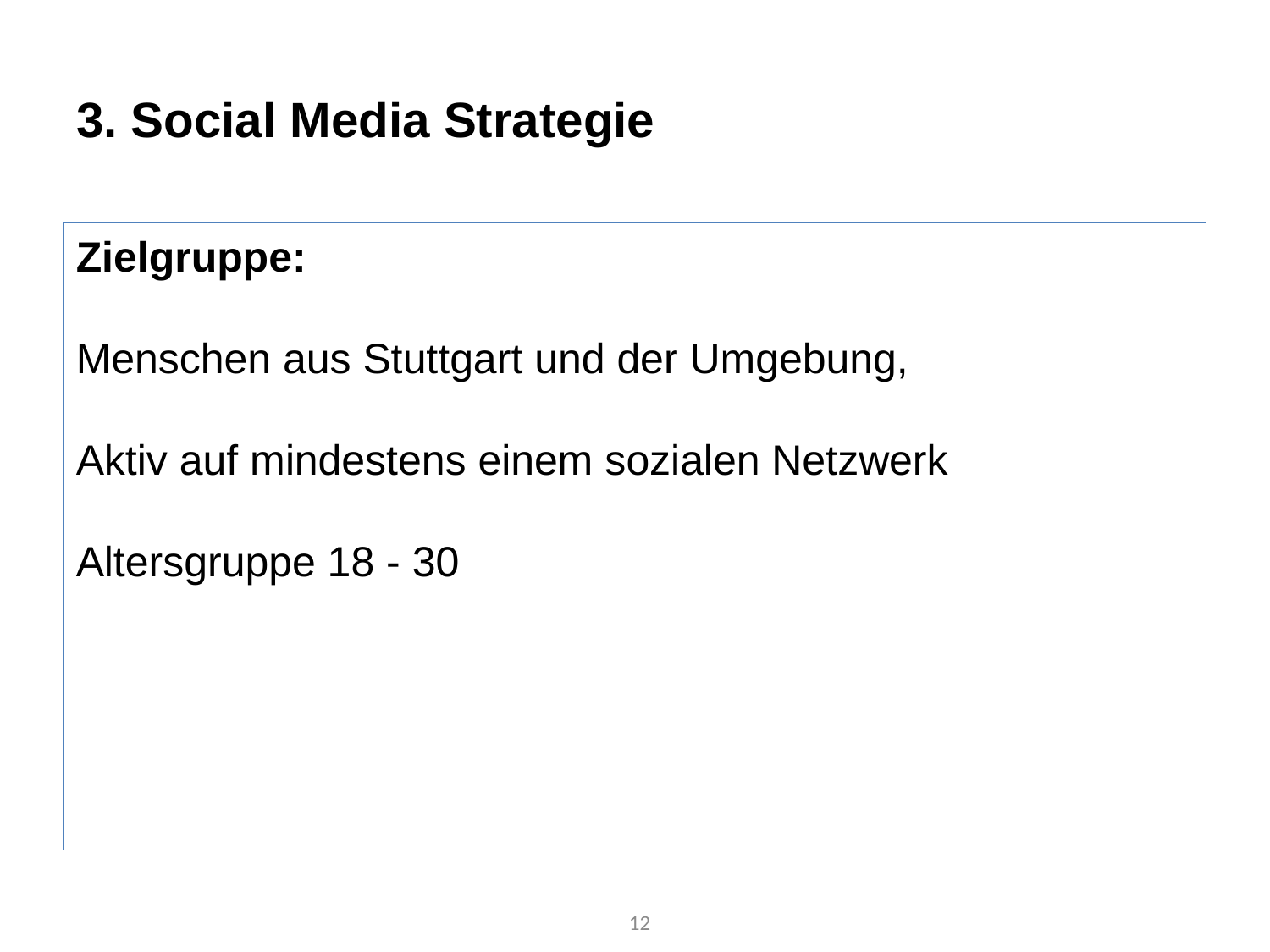

3. Social Media Strategie

Zielgruppe:

Menschen aus Stuttgart und der Umgebung,

Aktiv auf mindestens einem sozialen Netzwerk

Altersgruppe 18 - 30

12